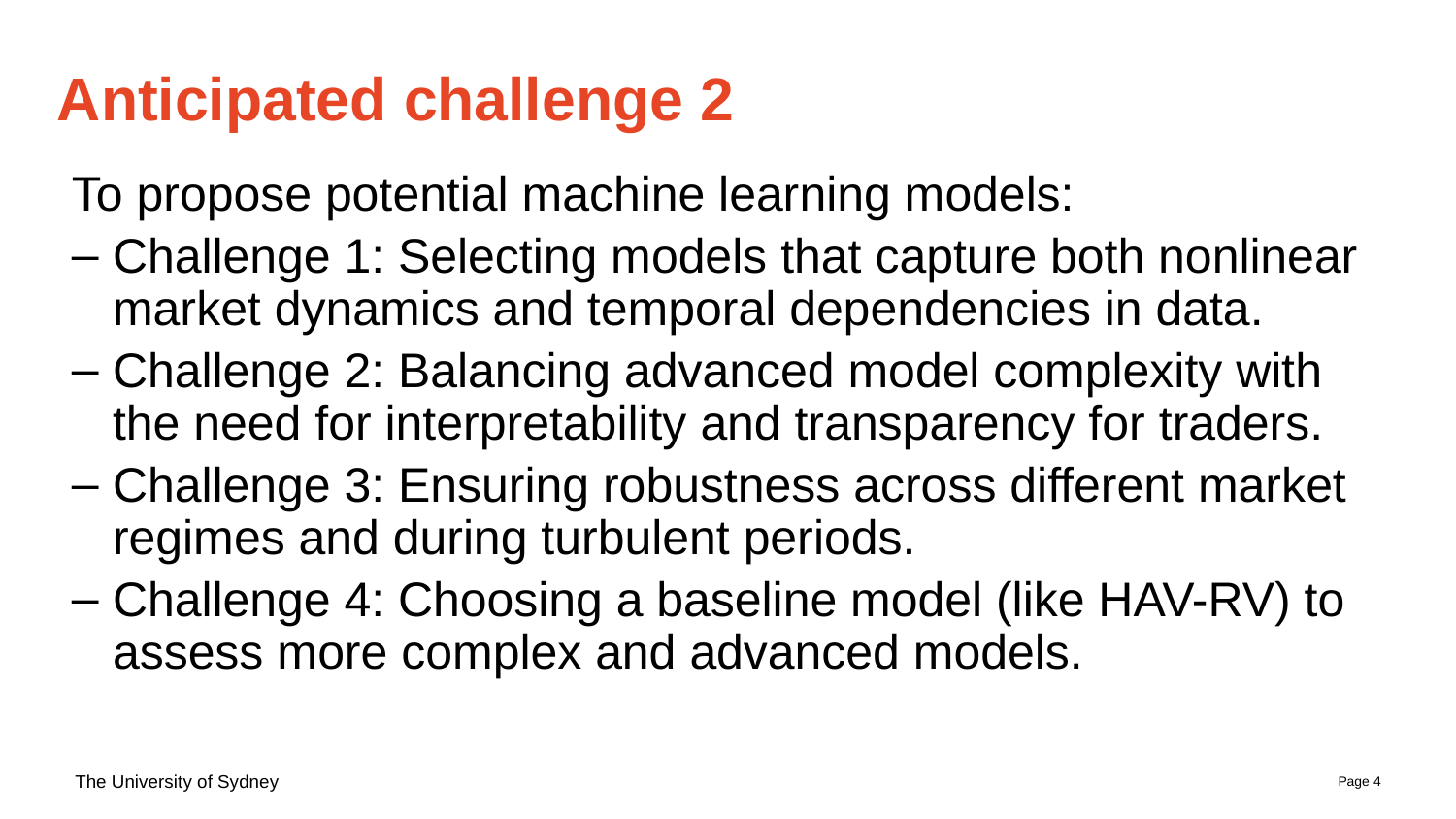

# Anticipated challenge 2
To propose potential machine learning models:
Challenge 1: Selecting models that capture both nonlinear market dynamics and temporal dependencies in data.
Challenge 2: Balancing advanced model complexity with the need for interpretability and transparency for traders.
Challenge 3: Ensuring robustness across different market regimes and during turbulent periods.
Challenge 4: Choosing a baseline model (like HAV-RV) to assess more complex and advanced models.